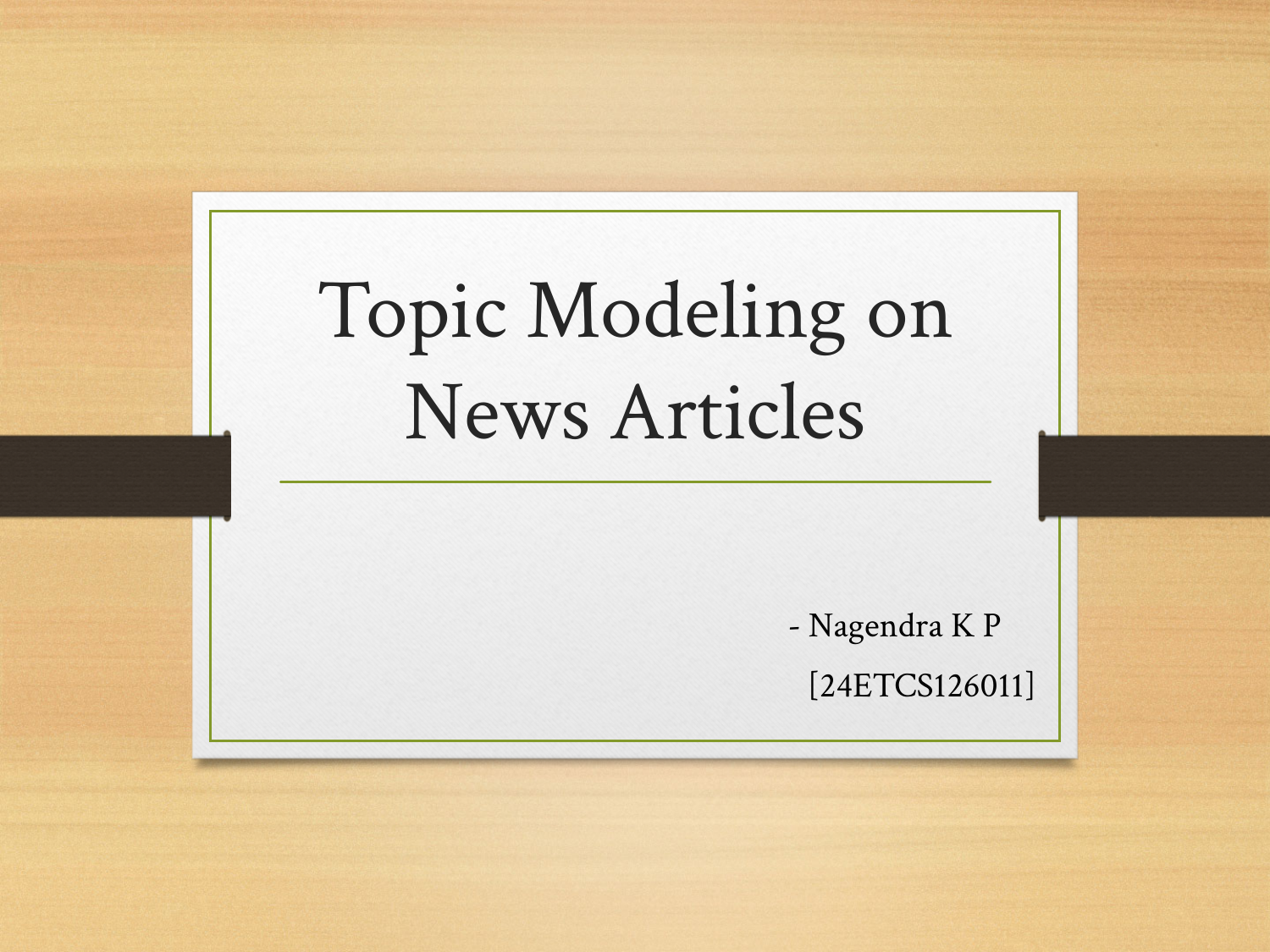

# Topic Modeling on News Articles
- Nagendra K P
      [24ETCS126011]